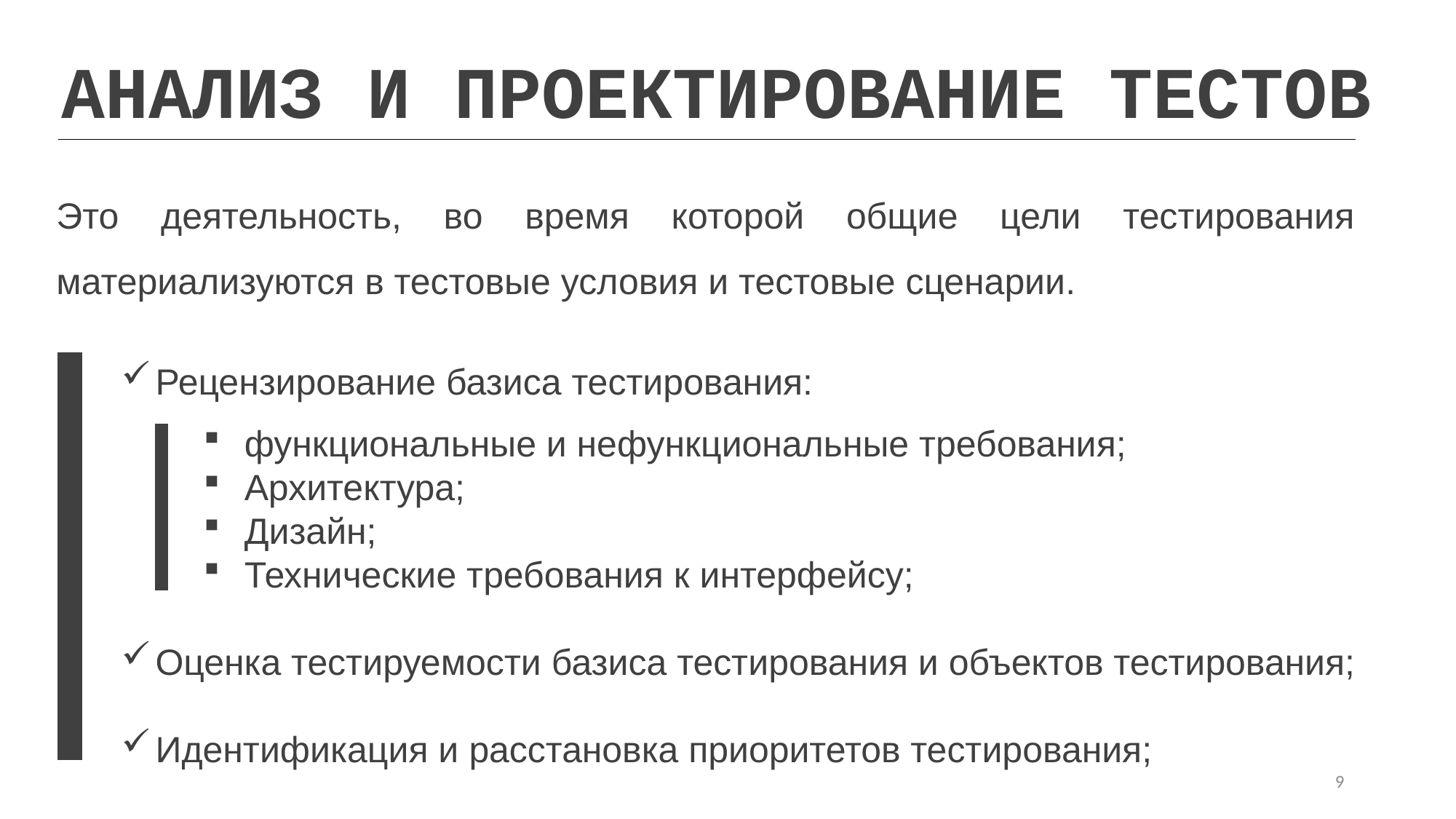

АНАЛИЗ И ПРОЕКТИРОВАНИЕ ТЕСТОВ
Это деятельность, во время которой общие цели тестирования материализуются в тестовые условия и тестовые сценарии.

Рецензирование базиса тестирования:
функциональные и нефункциональные требования;
Архитектура;
Дизайн;
Технические требования к интерфейсу;

Оценка тестируемости базиса тестирования и объектов тестирования;

Идентификация и расстановка приоритетов тестирования;

9